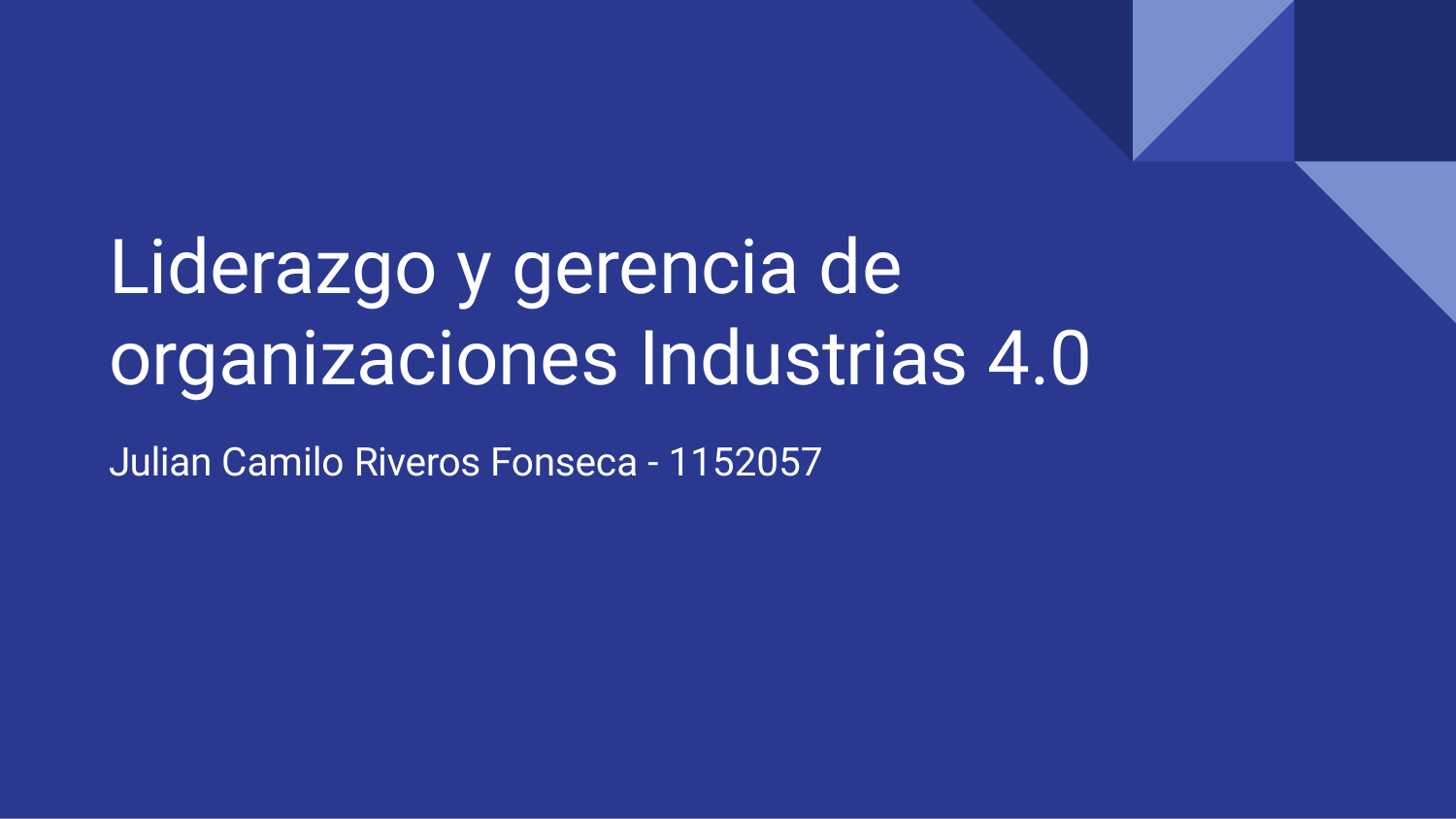

# Liderazgo y gerencia de  organizaciones Industrias 4.0
Julian Camilo Riveros Fonseca - 1152057